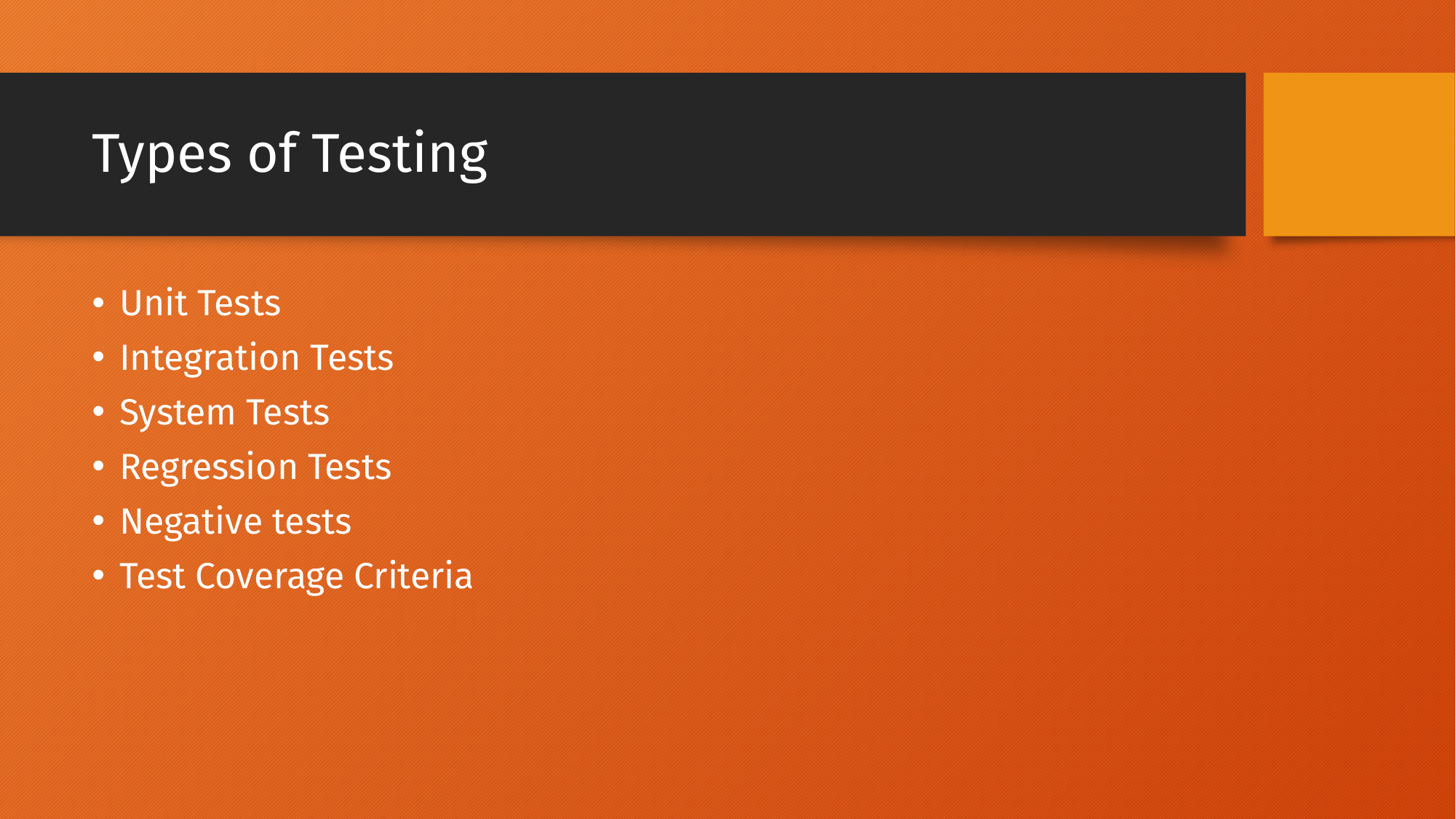

# Types of Testing
Unit Tests
Integration Tests
System Tests
Regression Tests
Negative tests
Test Coverage Criteria